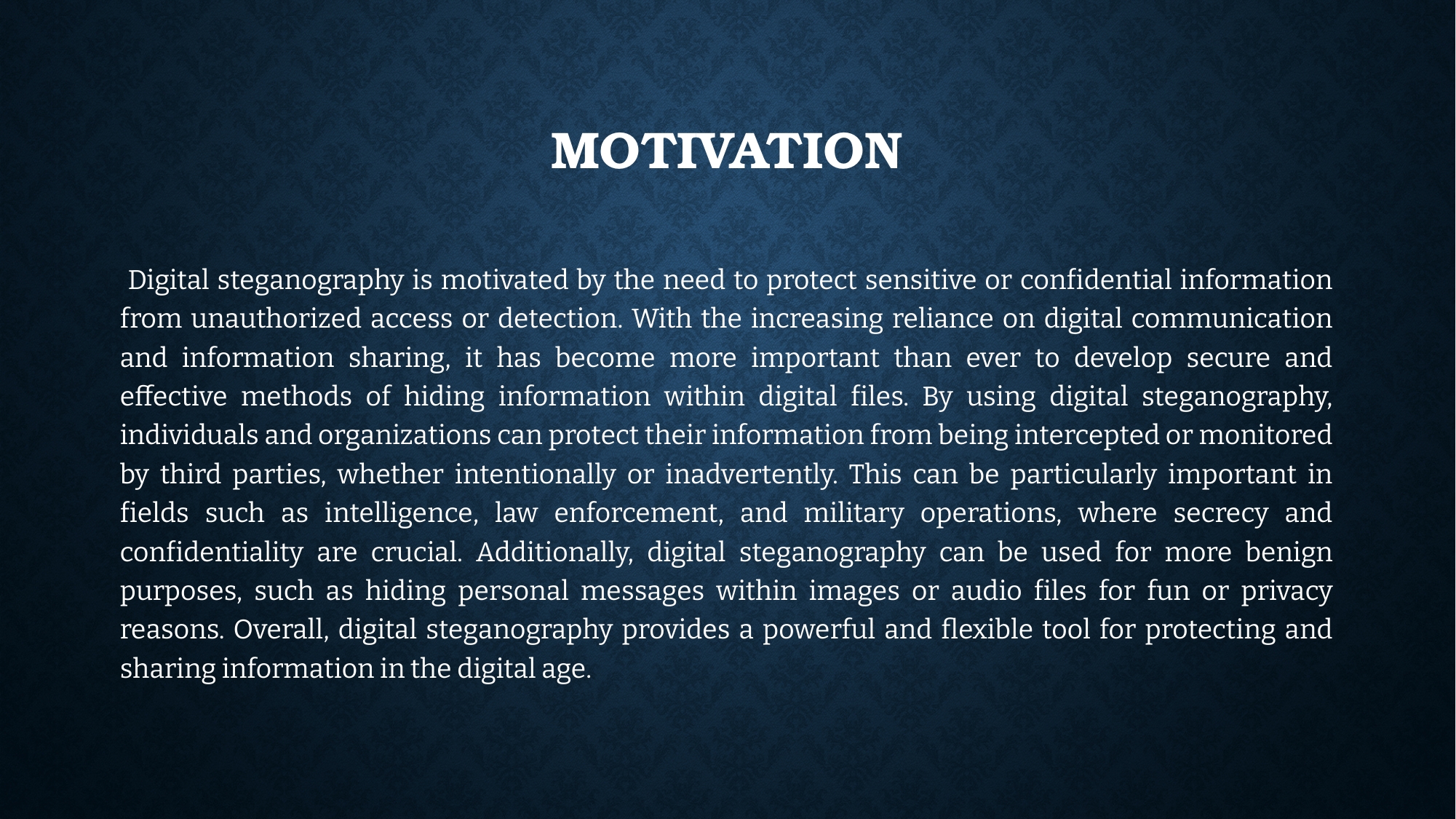

# MOTIVATION
 Digital steganography is motivated by the need to protect sensitive or confidential information from unauthorized access or detection. With the increasing reliance on digital communication and information sharing, it has become more important than ever to develop secure and effective methods of hiding information within digital files. By using digital steganography, individuals and organizations can protect their information from being intercepted or monitored by third parties, whether intentionally or inadvertently. This can be particularly important in fields such as intelligence, law enforcement, and military operations, where secrecy and confidentiality are crucial. Additionally, digital steganography can be used for more benign purposes, such as hiding personal messages within images or audio files for fun or privacy reasons. Overall, digital steganography provides a powerful and flexible tool for protecting and sharing information in the digital age.